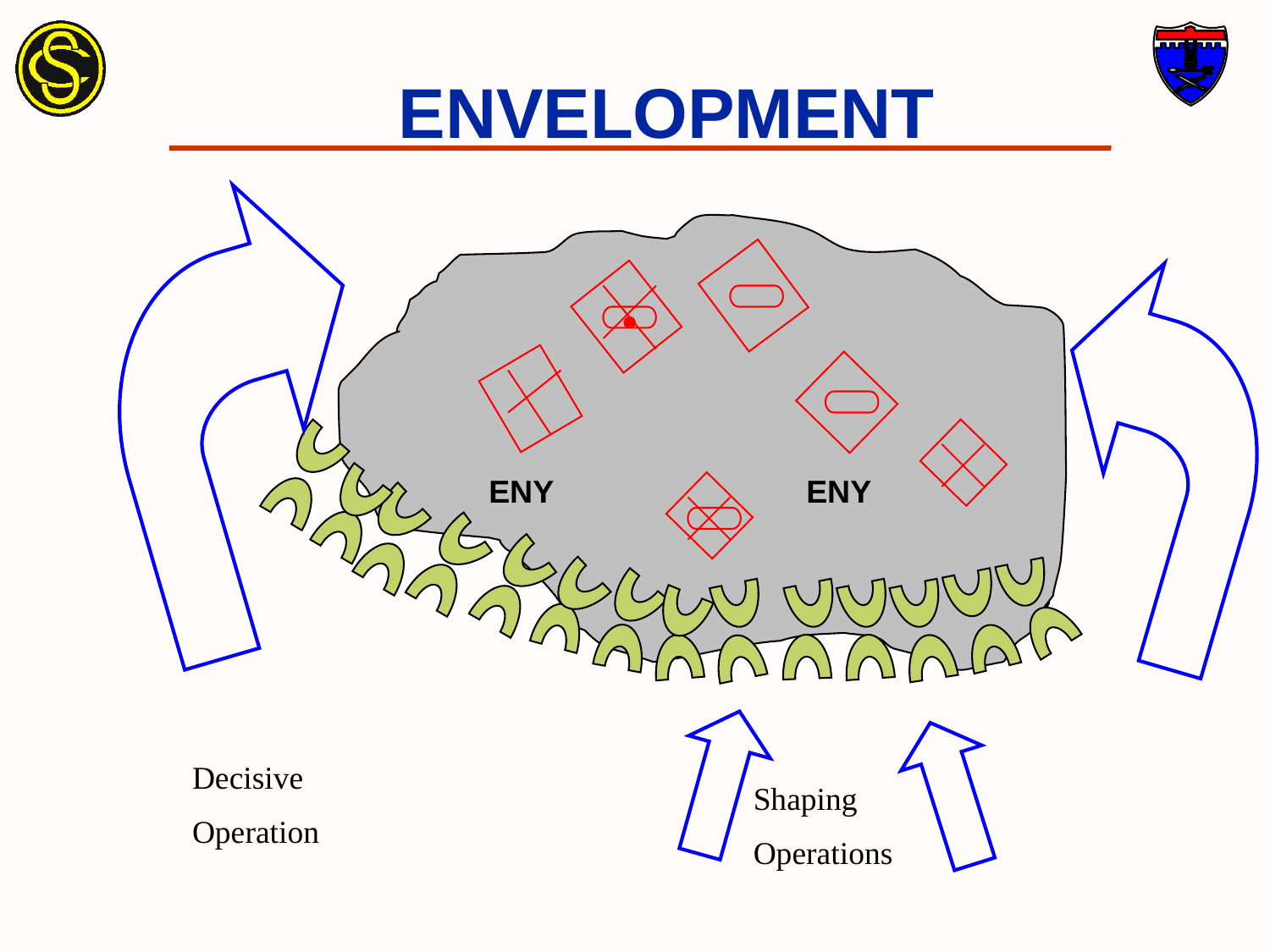

# ENVELOPMENT

ENY
ENY

Decisive
Operation
Shaping
Operations